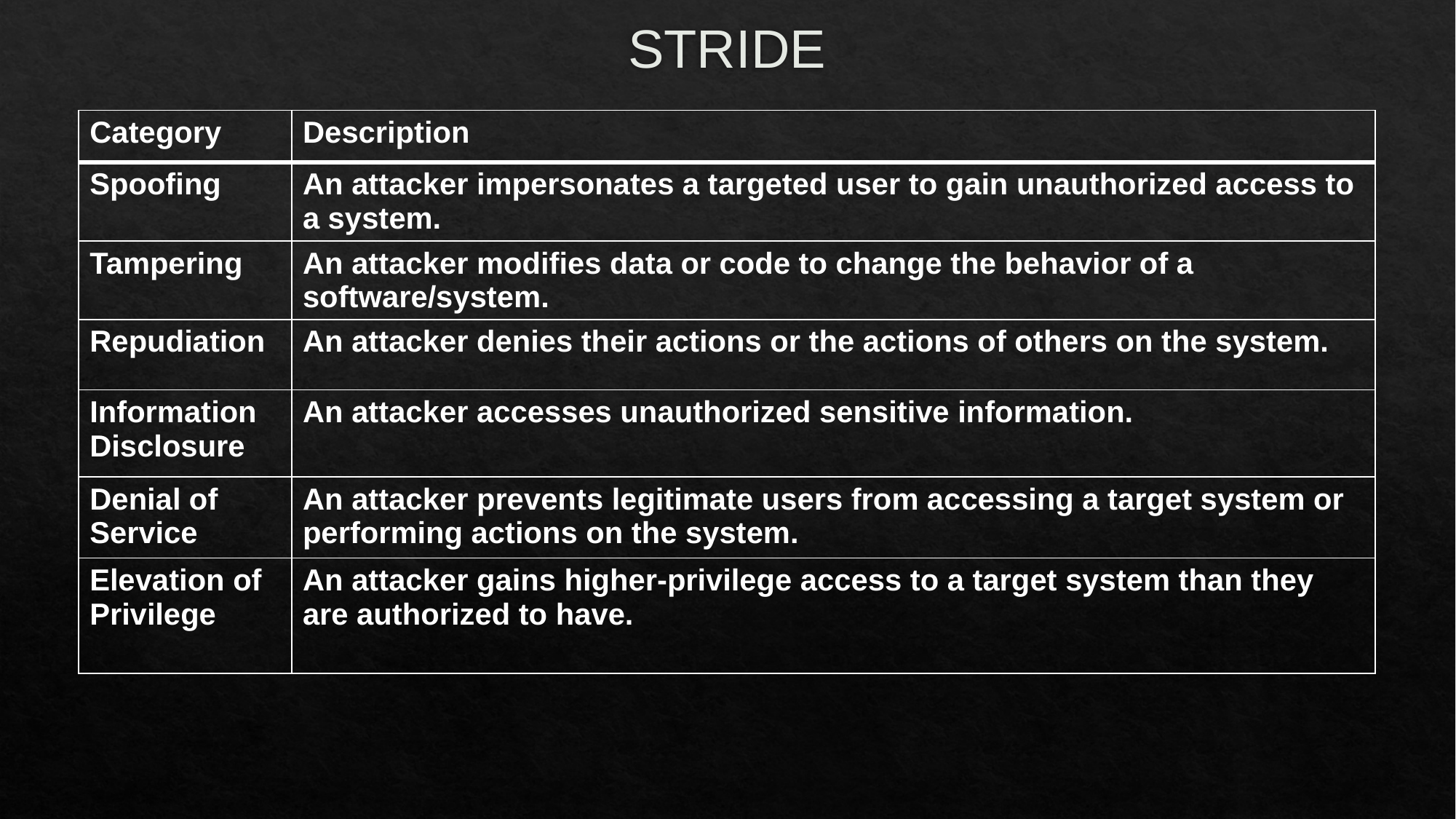

# STRIDE
| Category | Description |
| --- | --- |
| Spoofing | An attacker impersonates a targeted user to gain unauthorized access to a system. |
| Tampering | An attacker modifies data or code to change the behavior of a software/system. |
| Repudiation | An attacker denies their actions or the actions of others on the system. |
| Information Disclosure | An attacker accesses unauthorized sensitive information. |
| Denial of Service | An attacker prevents legitimate users from accessing a target system or performing actions on the system. |
| Elevation of Privilege | An attacker gains higher-privilege access to a target system than they are authorized to have. |